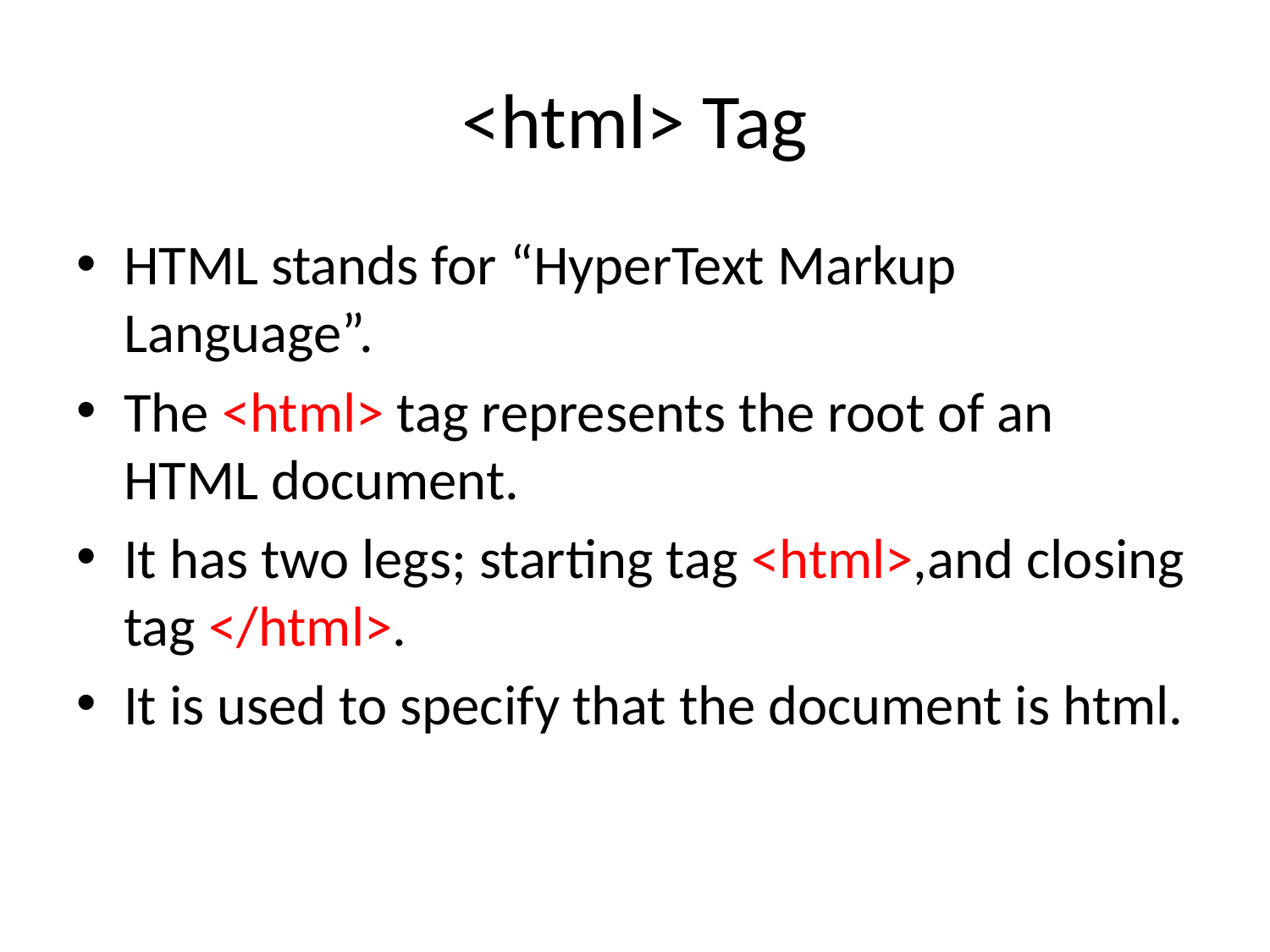

# <html> Tag
HTML stands for “HyperText Markup Language”.
The <html> tag represents the root of an HTML document.
It has two legs; starting tag <html>,and closing tag </html>.
It is used to specify that the document is html.